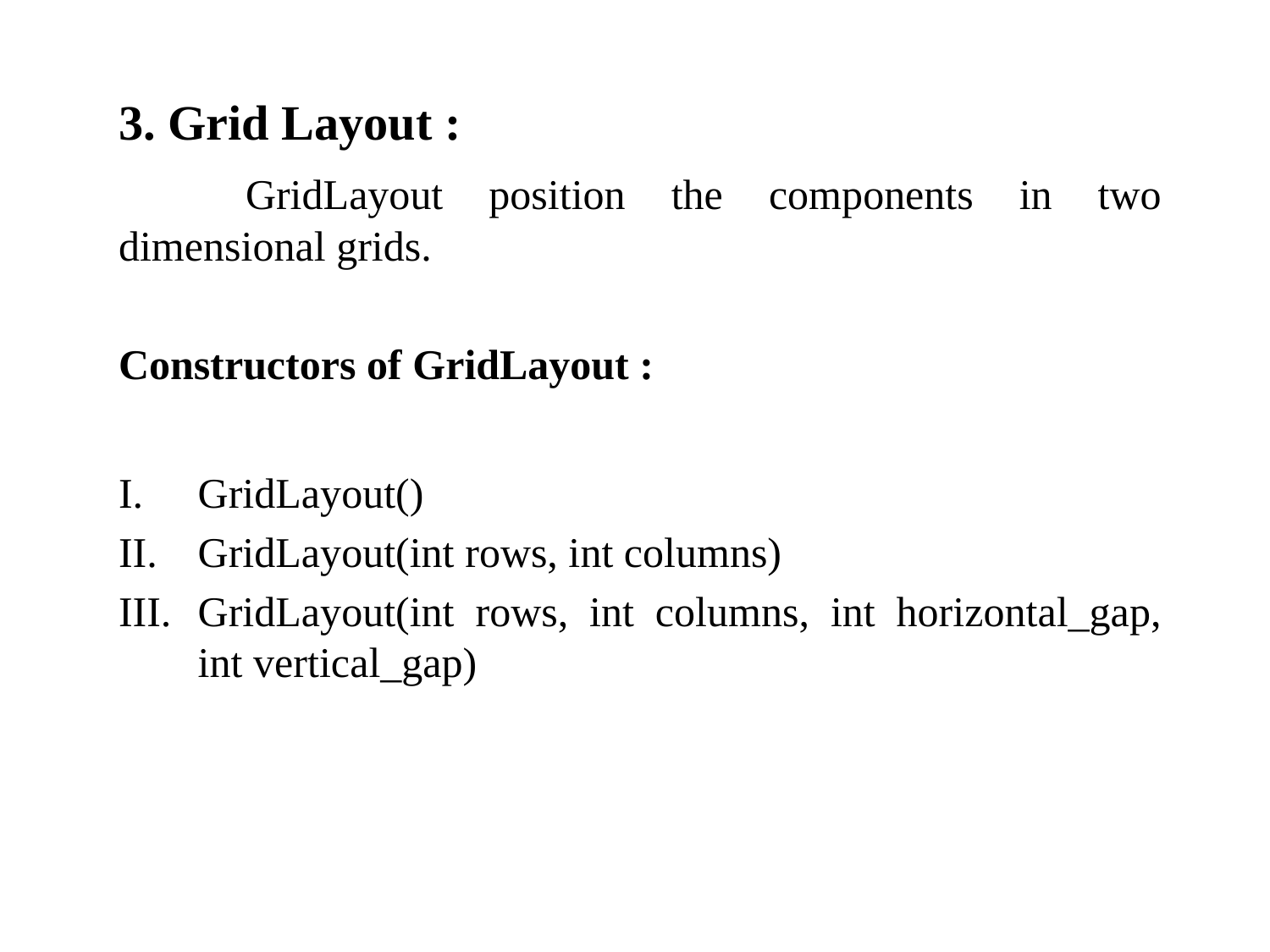

3. Grid Layout :
	GridLayout position the components in two dimensional grids.

Constructors of GridLayout :

GridLayout()
GridLayout(int rows, int columns)
GridLayout(int rows, int columns, int horizontal_gap, int vertical_gap)